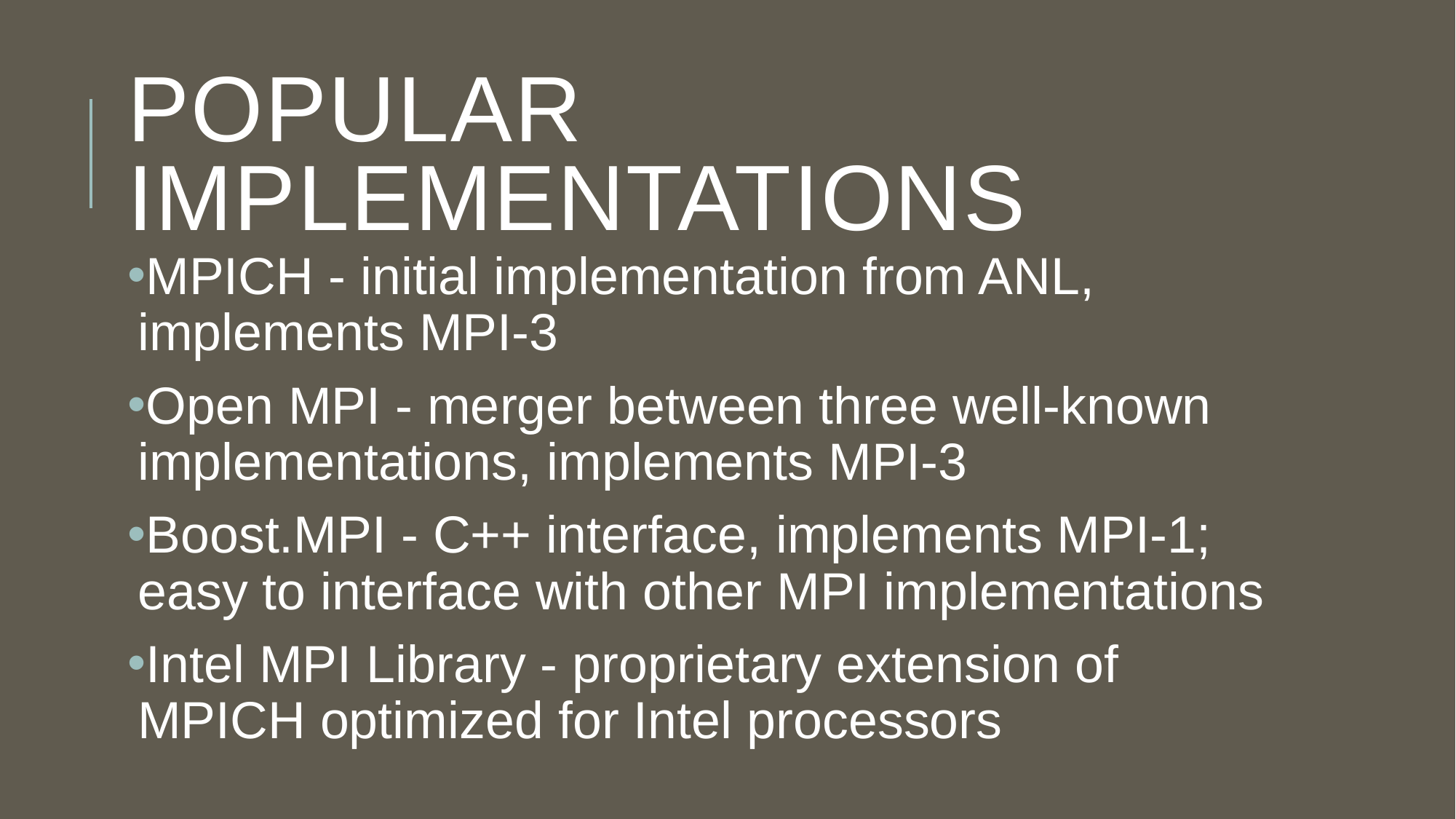

# Popular implementations
MPICH - initial implementation from ANL, implements MPI-3
Open MPI - merger between three well-known implementations, implements MPI-3
Boost.MPI - C++ interface, implements MPI-1; easy to interface with other MPI implementations
Intel MPI Library - proprietary extension of MPICH optimized for Intel processors